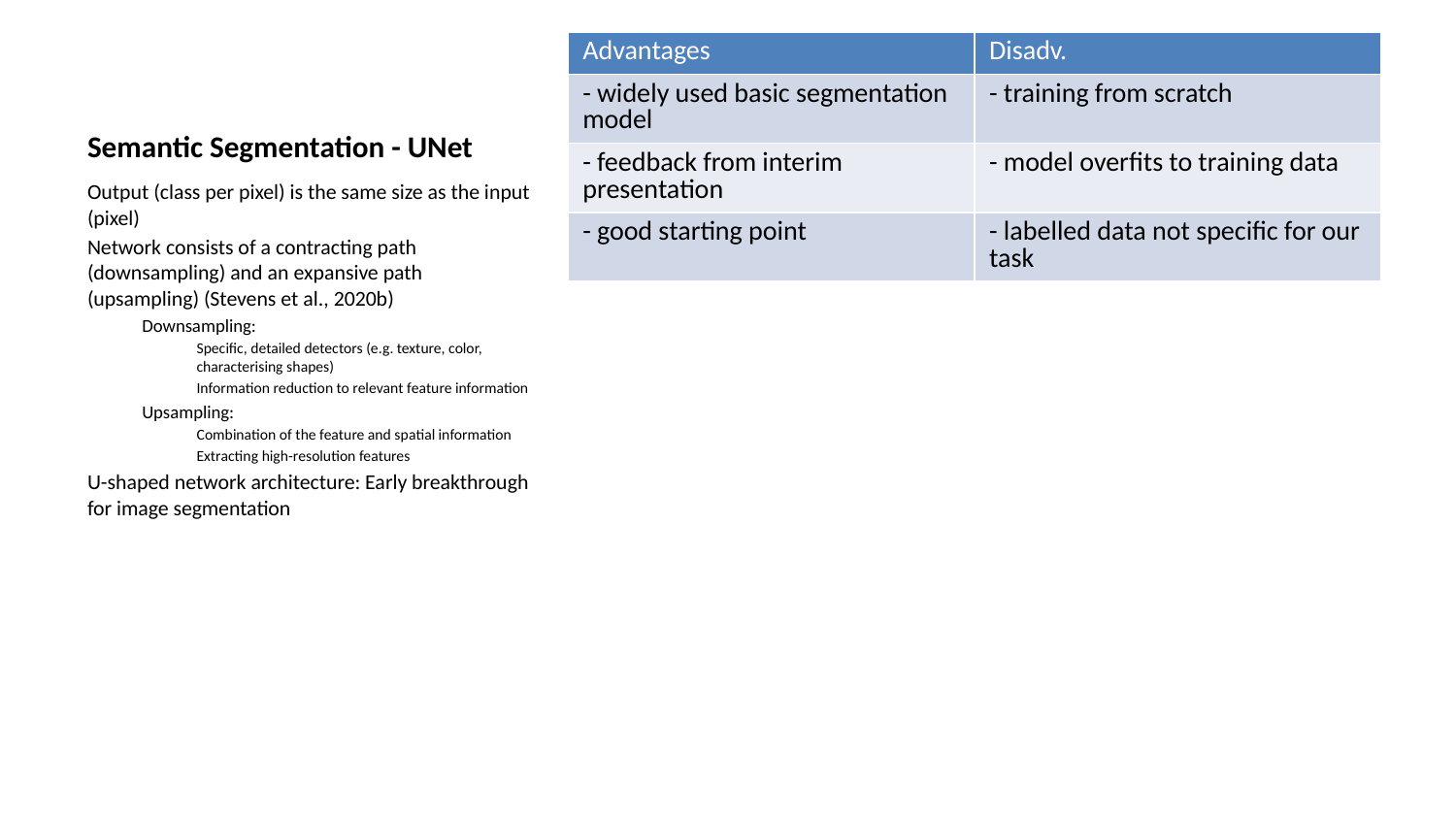

| Advantages | Disadv. |
| --- | --- |
| - widely used basic segmentation model | - training from scratch |
| - feedback from interim presentation | - model overfits to training data |
| - good starting point | - labelled data not specific for our task |
# Semantic Segmentation - UNet
Output (class per pixel) is the same size as the input (pixel)
Network consists of a contracting path (downsampling) and an expansive path (upsampling) (Stevens et al., 2020b)
Downsampling:
Specific, detailed detectors (e.g. texture, color, characterising shapes)
Information reduction to relevant feature information
Upsampling:
Combination of the feature and spatial information
Extracting high-resolution features
U-shaped network architecture: Early breakthrough for image segmentation